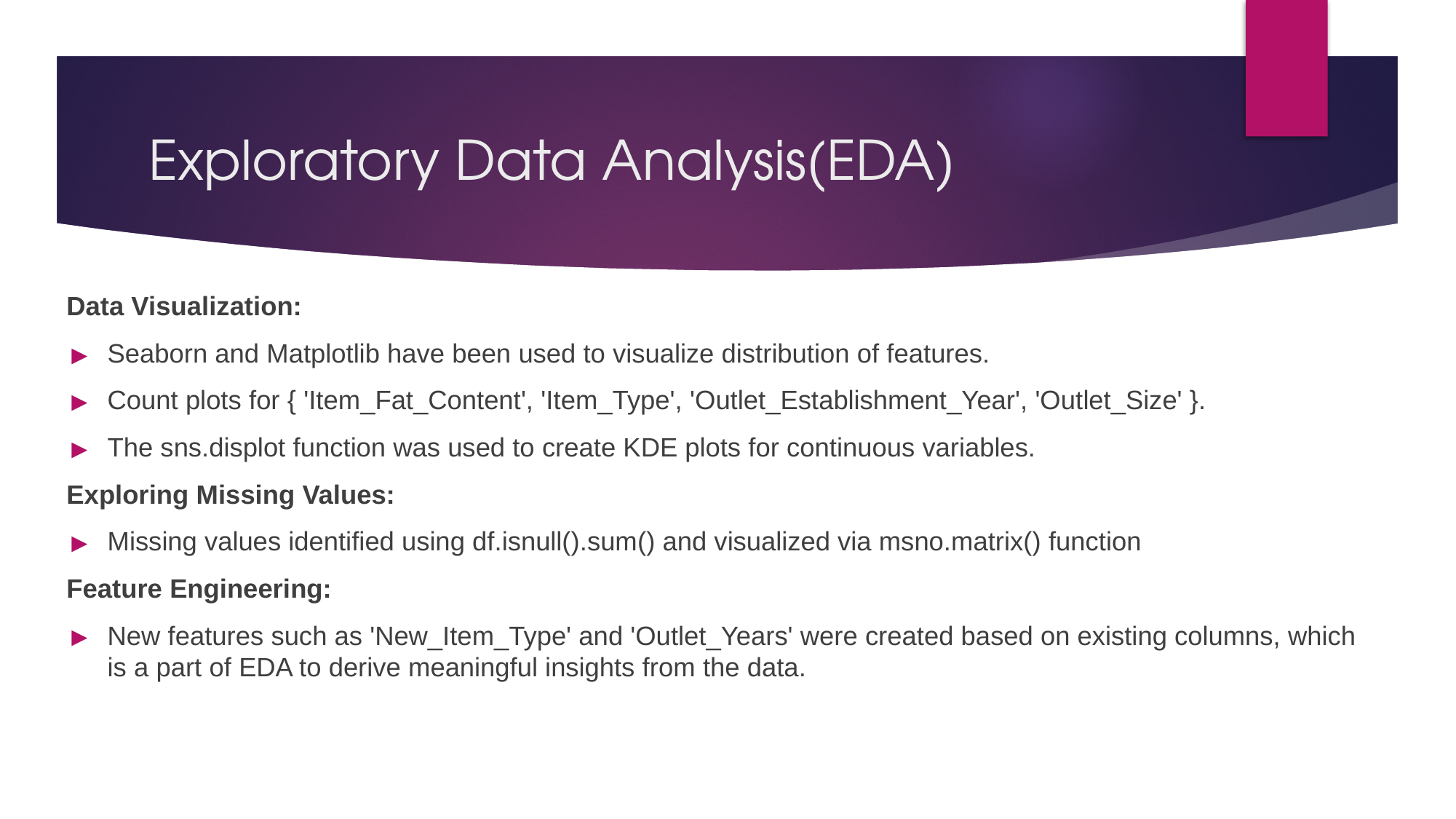

# Exploratory Data Analysis(EDA)
Data Visualization:
Seaborn and Matplotlib have been used to visualize distribution of features.
Count plots for { 'Item_Fat_Content', 'Item_Type', 'Outlet_Establishment_Year', 'Outlet_Size' }.
The sns.displot function was used to create KDE plots for continuous variables.
Exploring Missing Values:
Missing values identified using df.isnull().sum() and visualized via msno.matrix() function
Feature Engineering:
New features such as 'New_Item_Type' and 'Outlet_Years' were created based on existing columns, which is a part of EDA to derive meaningful insights from the data.